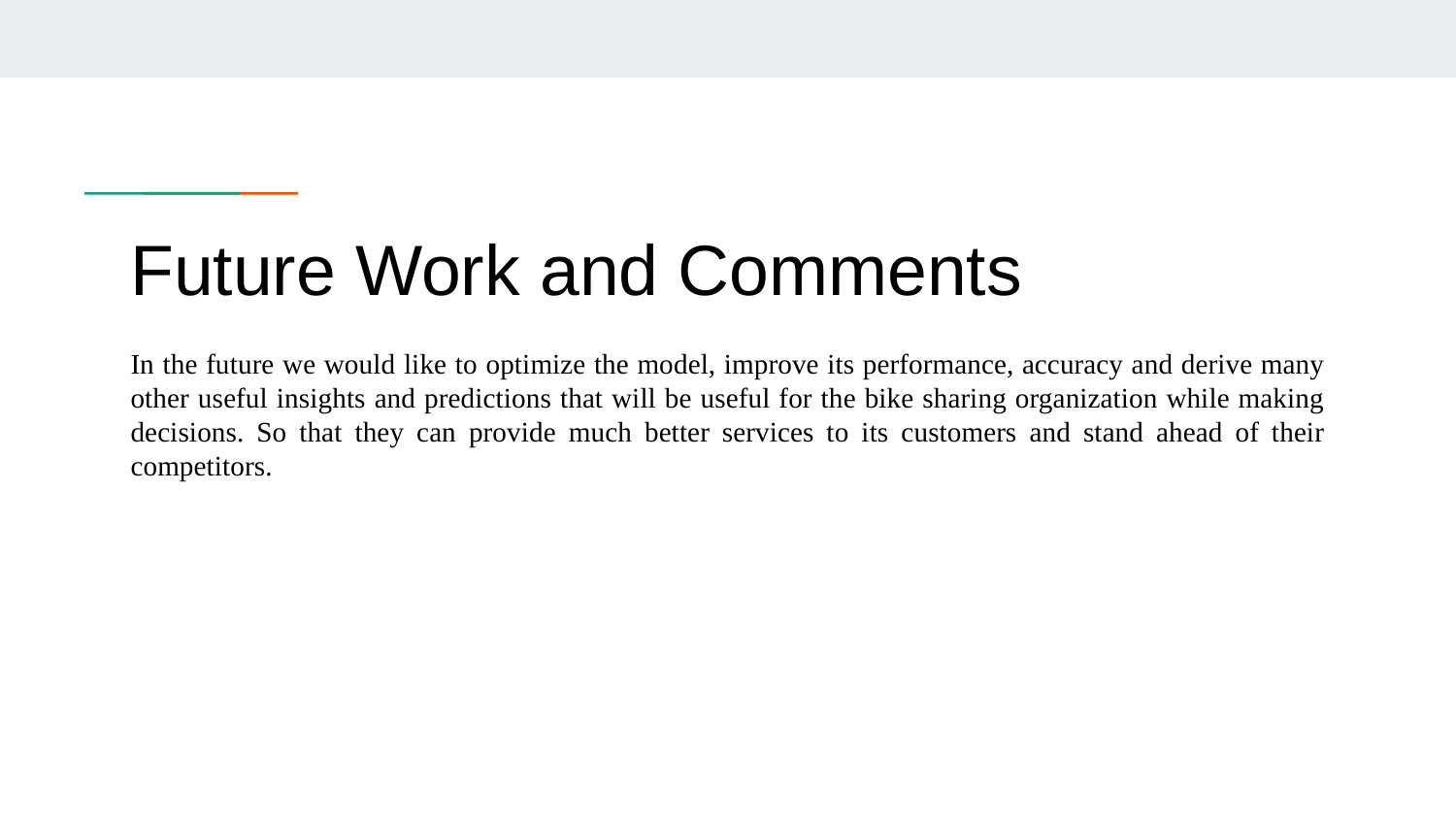

# Future Work and Comments
In the future we would like to optimize the model, improve its performance, accuracy and derive many other useful insights and predictions that will be useful for the bike sharing organization while making decisions. So that they can provide much better services to its customers and stand ahead of their competitors.